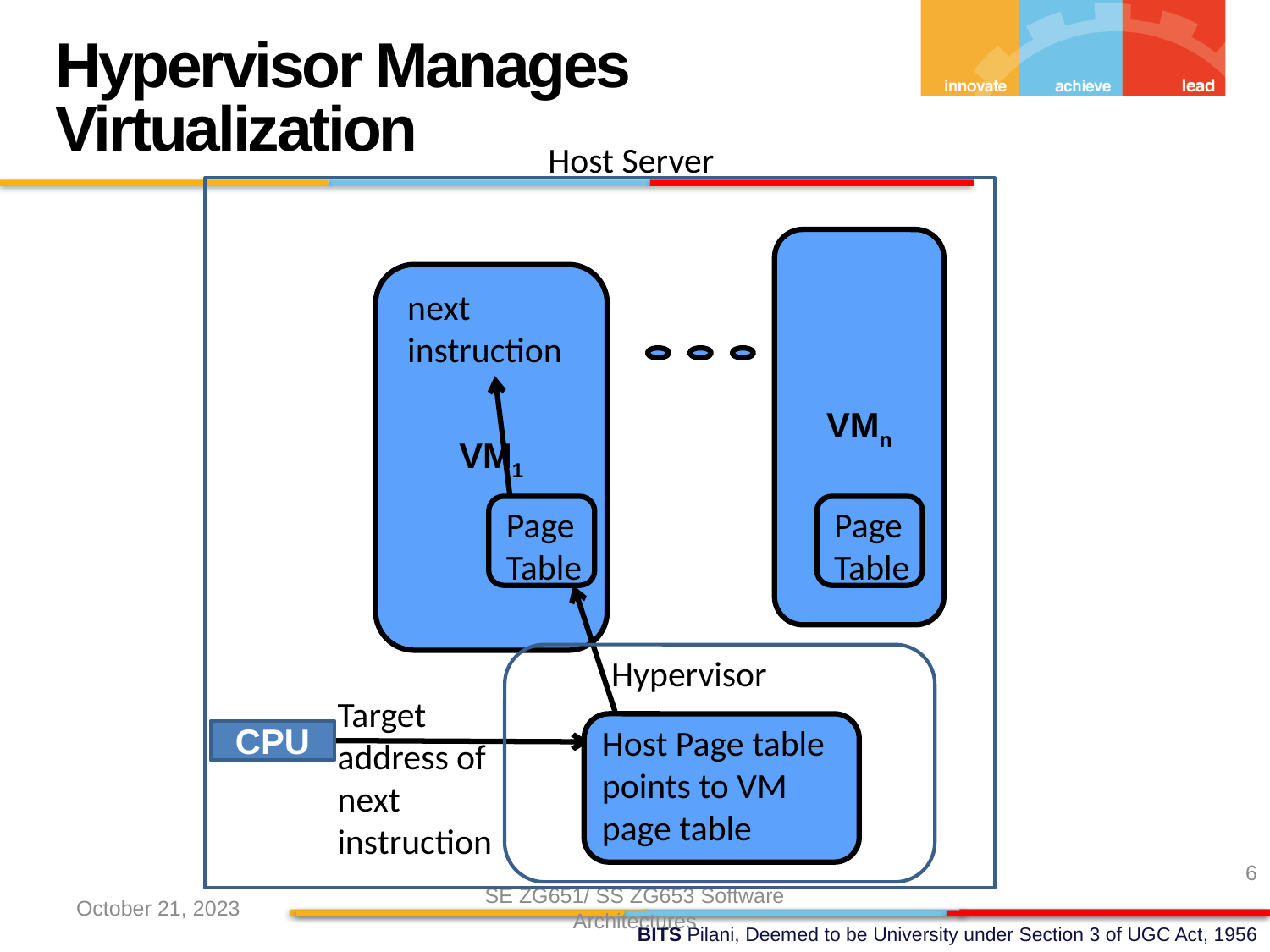

Hypervisor Manages Virtualization
Host Server

VMn
VM1
next instruction

Page
Table

Page
Table

Hypervisor
Target address of next instruction

Host Page table points to VM page table

CPU
6
October 21, 2023
SE ZG651/ SS ZG653 Software Architectures